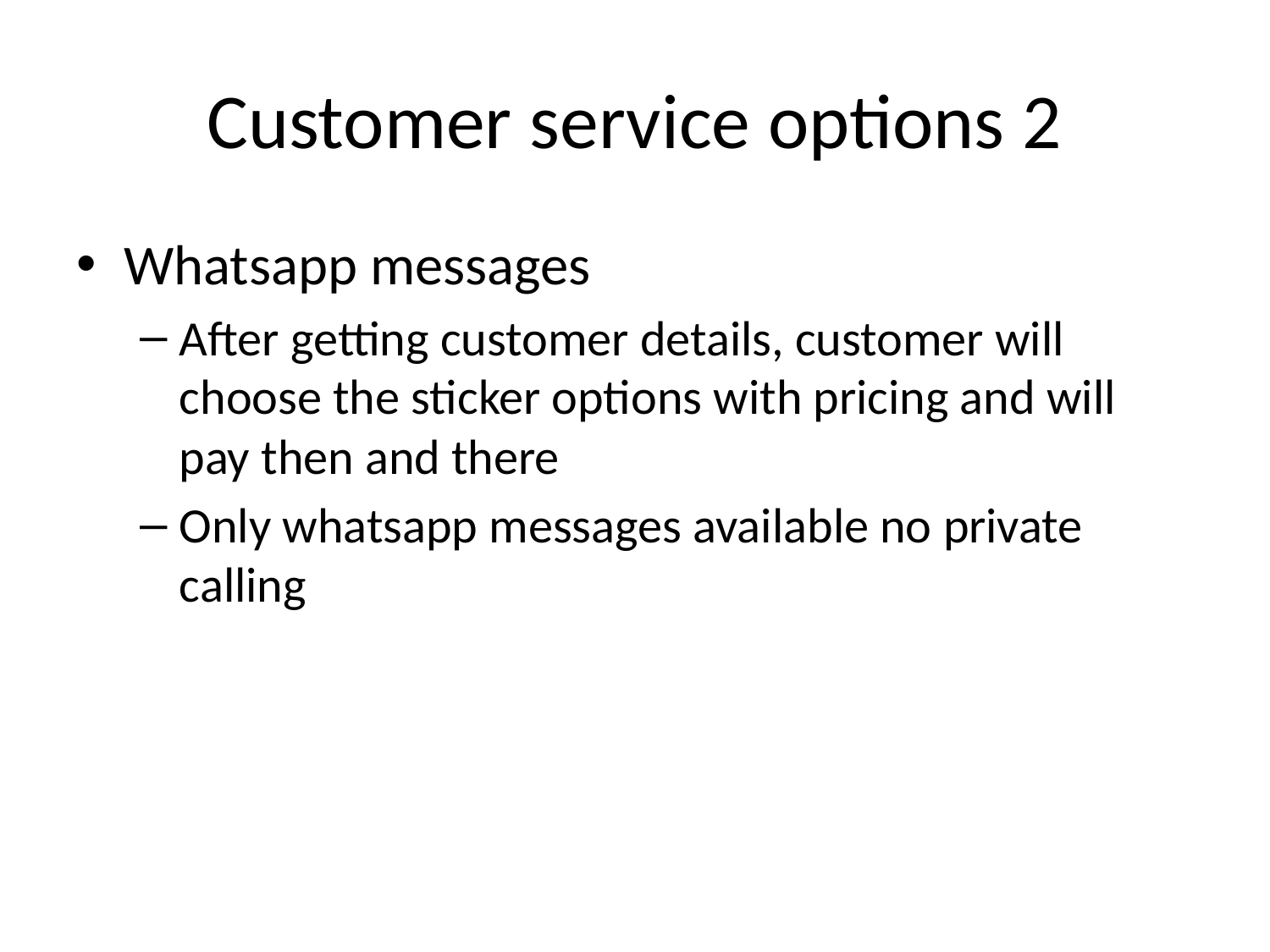

# Customer service options 2
Whatsapp messages
After getting customer details, customer will choose the sticker options with pricing and will pay then and there
Only whatsapp messages available no private calling